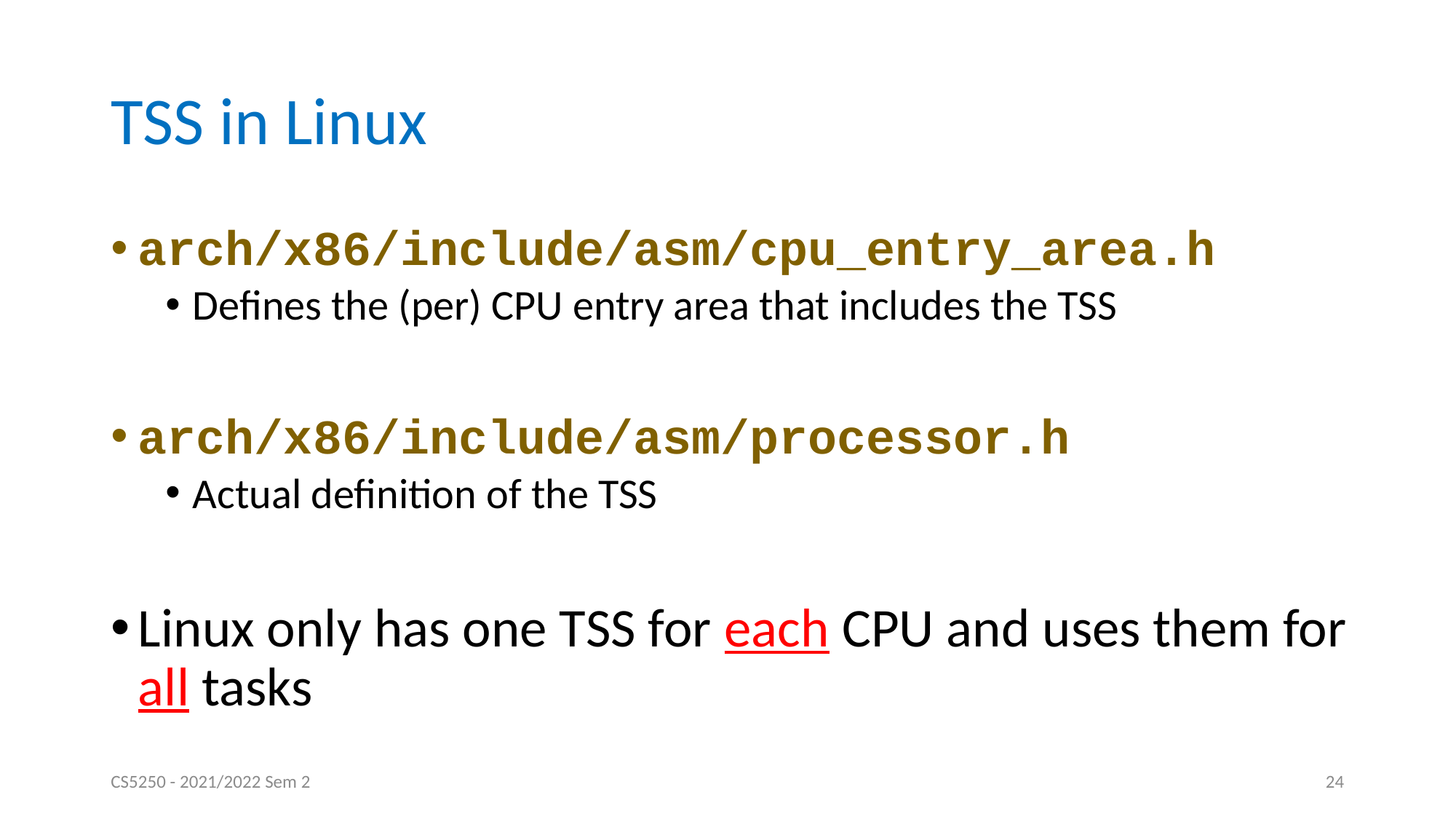

# TSS in Linux
arch/x86/include/asm/cpu_entry_area.h
Defines the (per) CPU entry area that includes the TSS

arch/x86/include/asm/processor.h
Actual definition of the TSS

Linux only has one TSS for each CPU and uses them for all tasks
CS5250 - 2021/2022 Sem 2
24